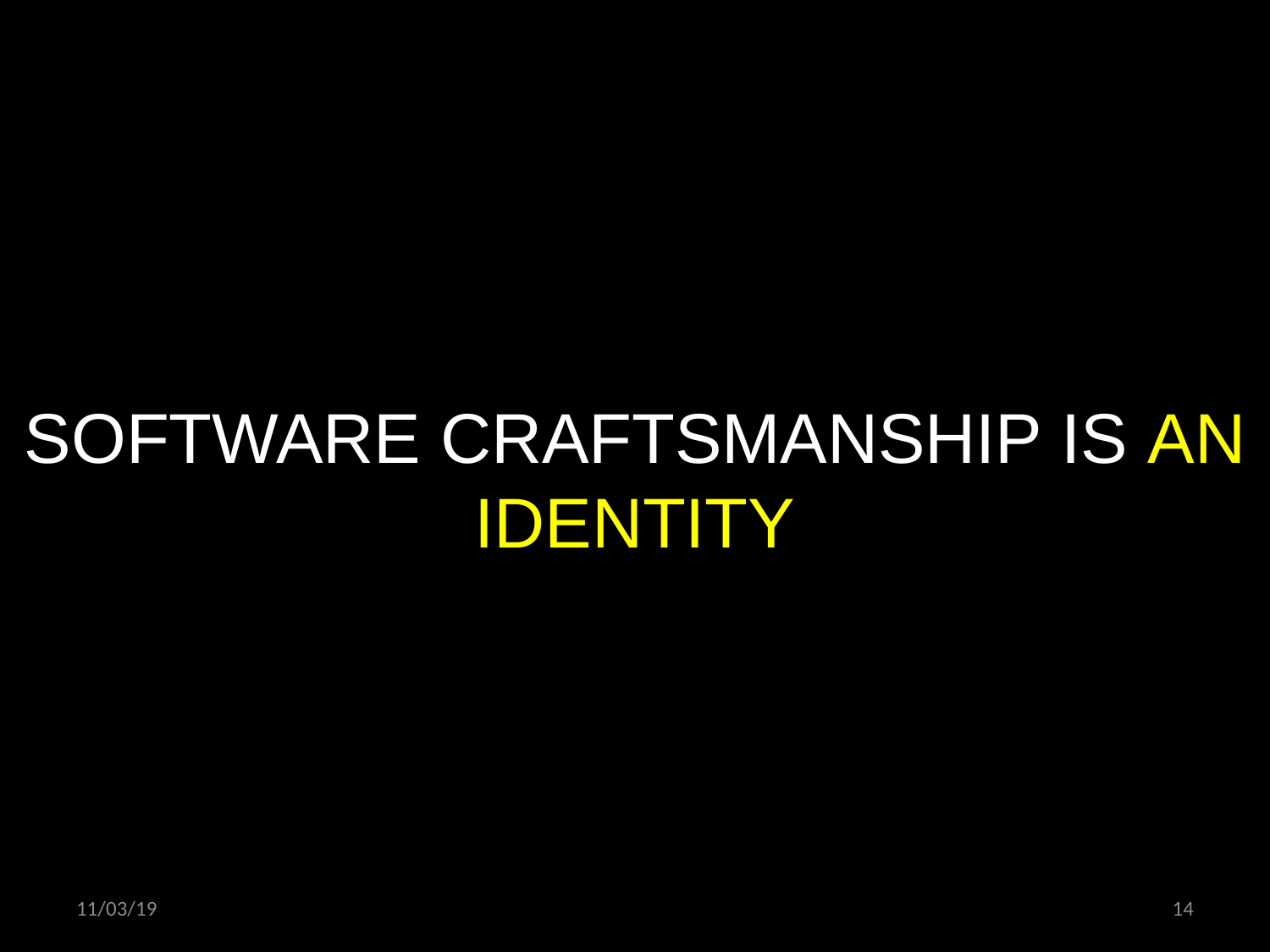

SOFTWARE CRAFTSMANSHIP IS AN IDENTITY
11/03/19
14